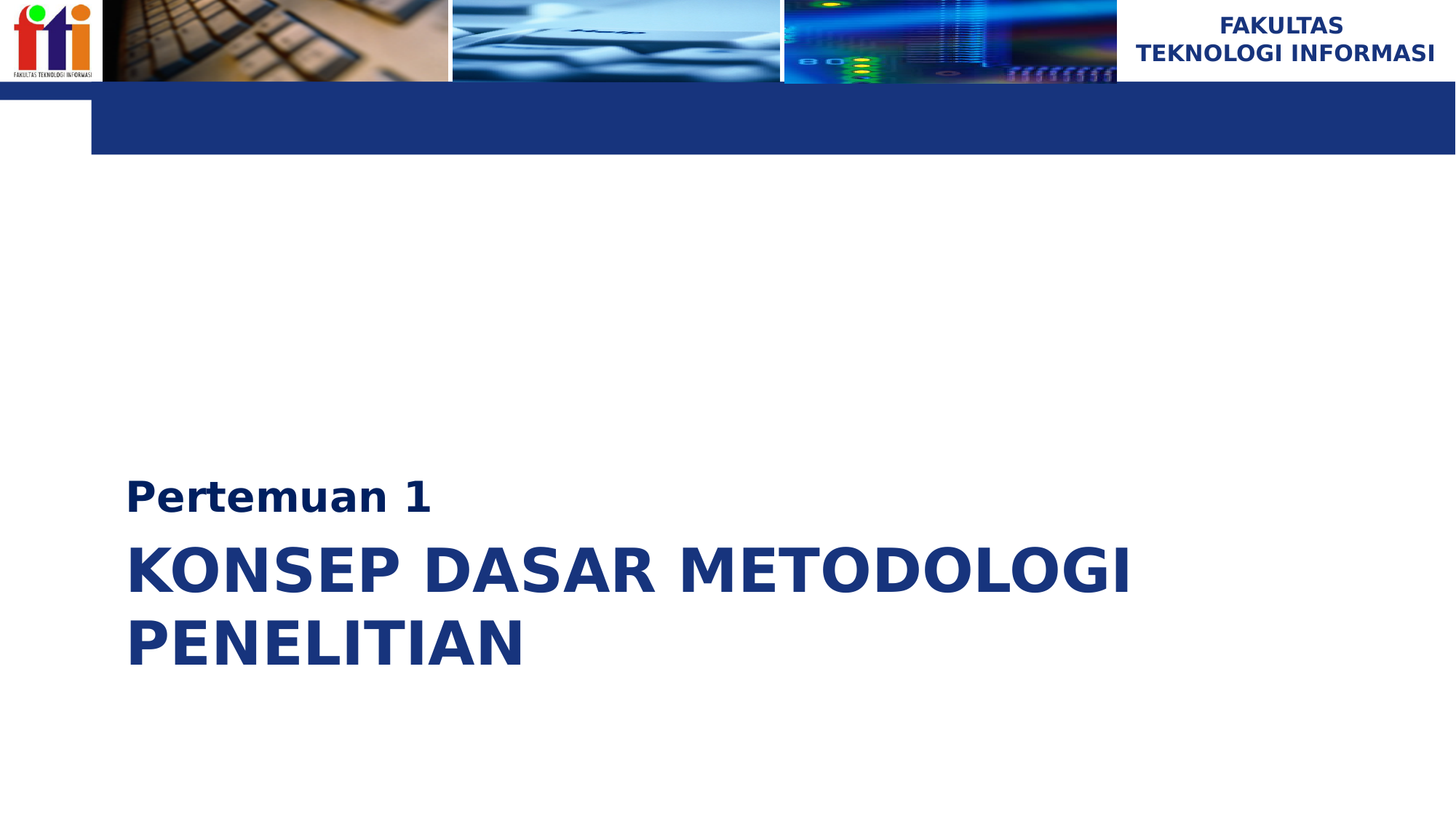

Pertemuan 1
# Konsep dasar metodologi penelitian